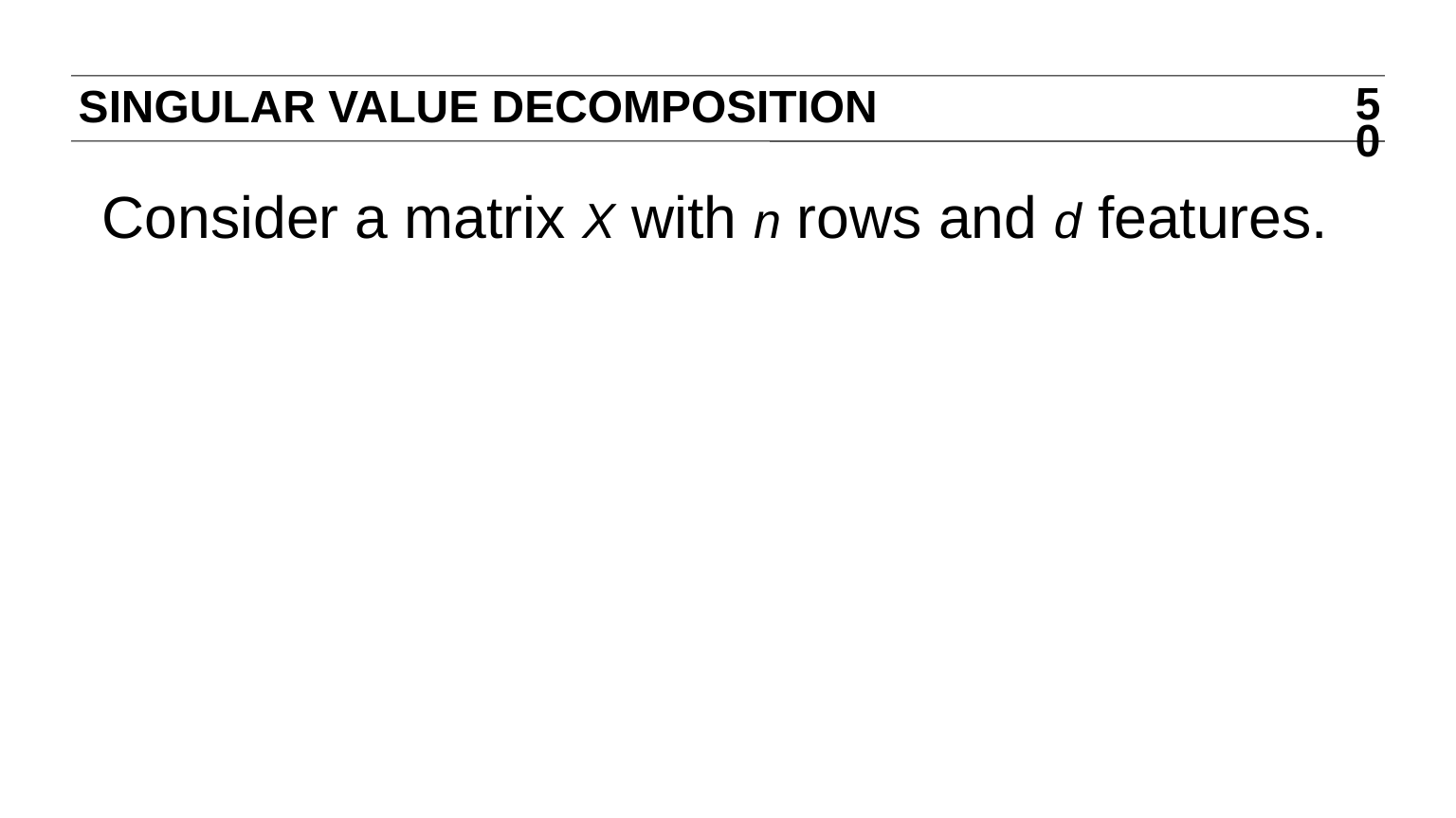

Singular value decomposition
50
Consider a matrix X with n rows and d features.